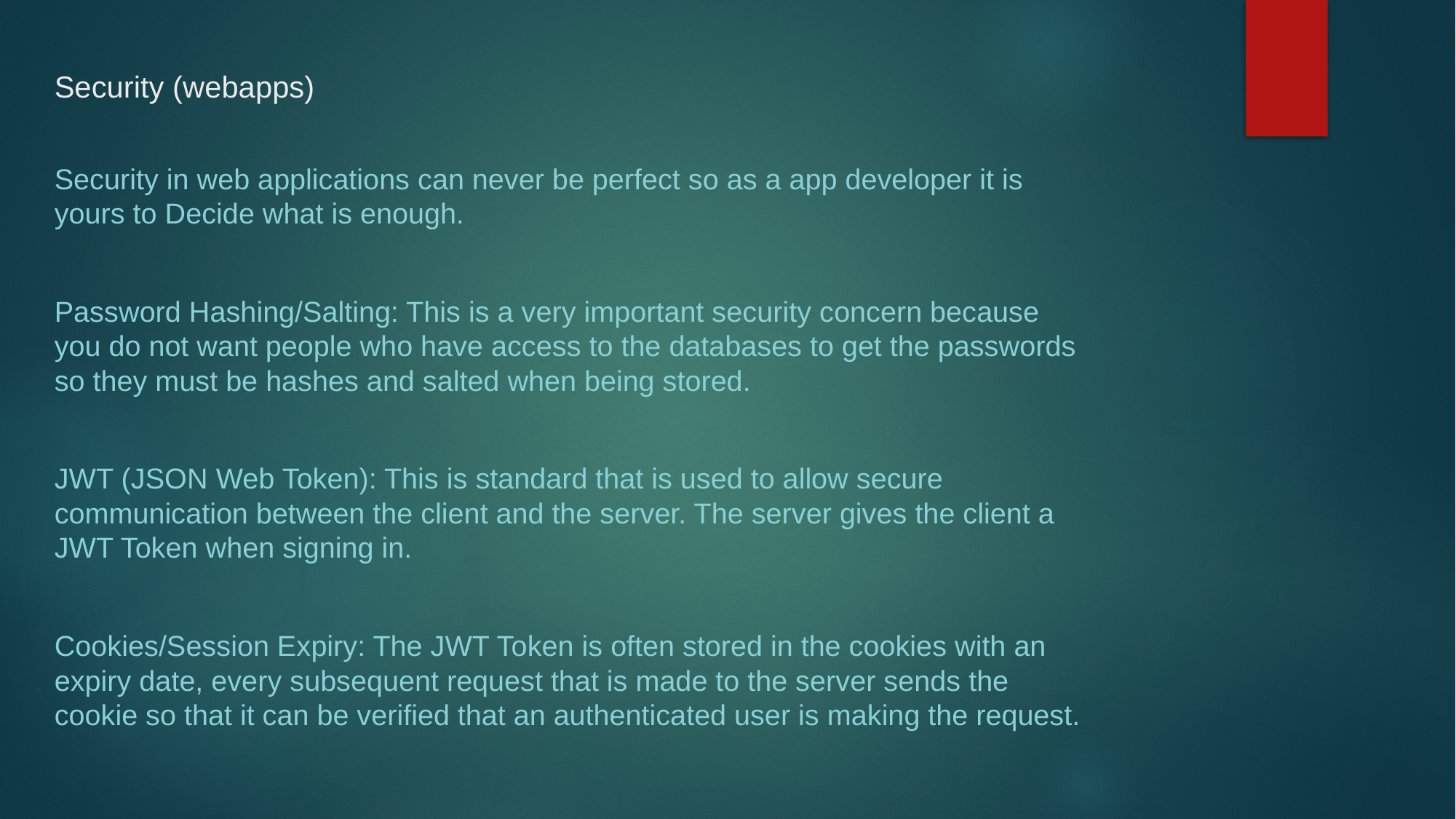

# Security (webapps)
Security in web applications can never be perfect so as a app developer it is yours to Decide what is enough.

Password Hashing/Salting: This is a very important security concern because you do not want people who have access to the databases to get the passwords so they must be hashes and salted when being stored.

JWT (JSON Web Token): This is standard that is used to allow secure communication between the client and the server. The server gives the client a JWT Token when signing in.

Cookies/Session Expiry: The JWT Token is often stored in the cookies with an expiry date, every subsequent request that is made to the server sends the cookie so that it can be verified that an authenticated user is making the request.